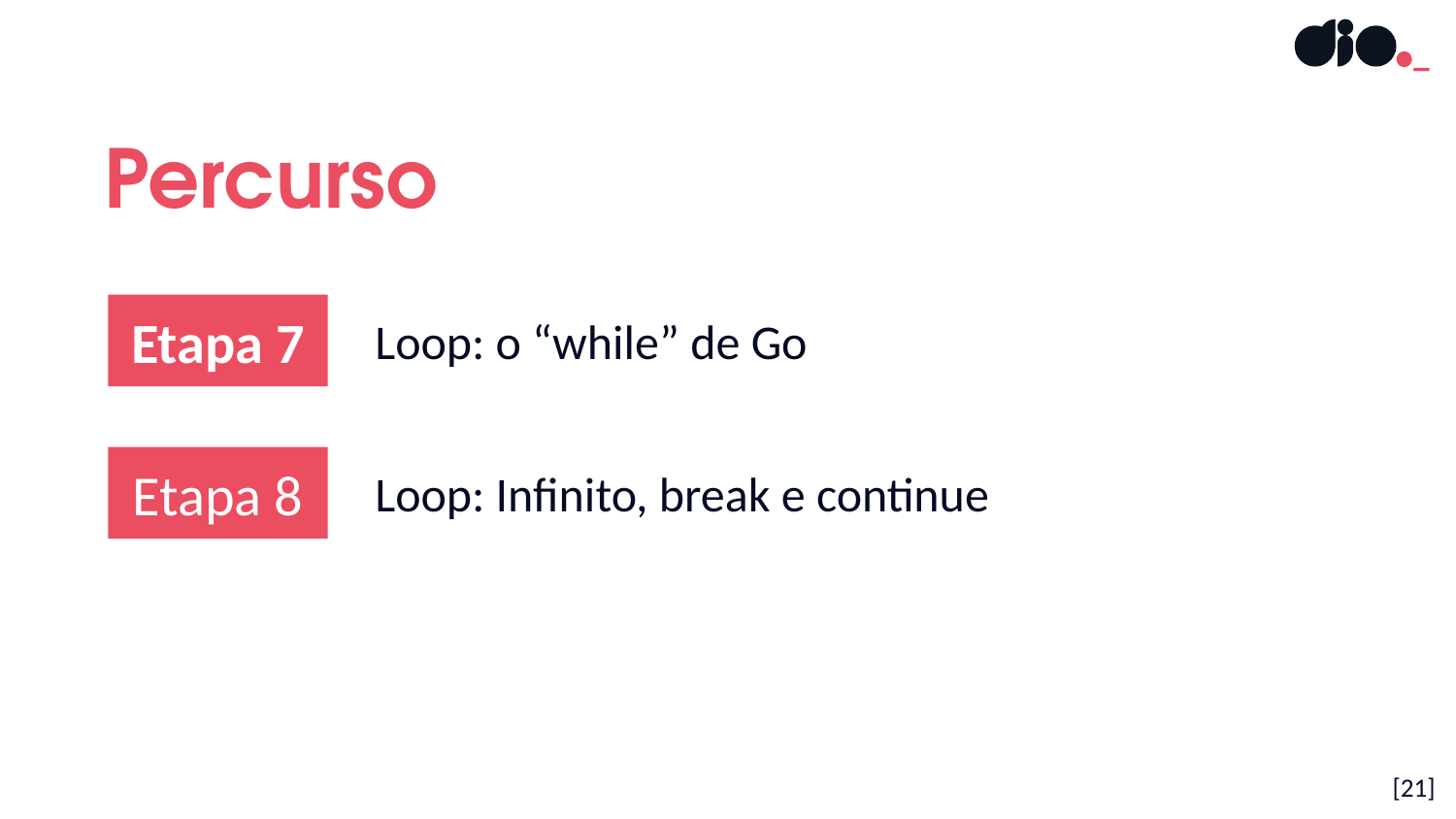

Percurso
Etapa 7
Loop: o “while” de Go
Etapa 8
Loop: Infinito, break e continue
[21]